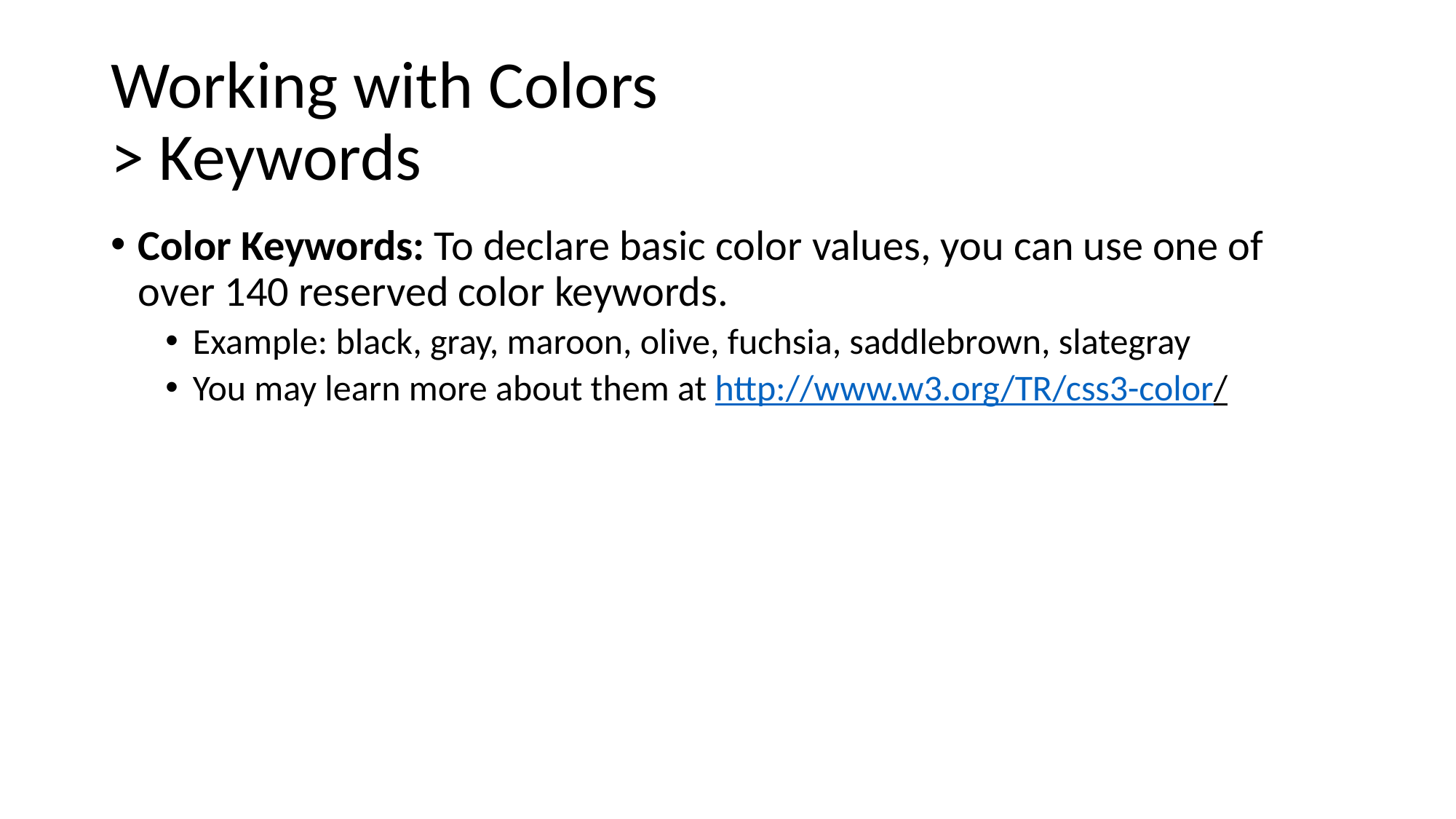

# Working with Colors > Keywords
Color Keywords: To declare basic color values, you can use one of over 140 reserved color keywords.
Example: black, gray, maroon, olive, fuchsia, saddlebrown, slategray
You may learn more about them at http://www.w3.org/TR/css3-color/